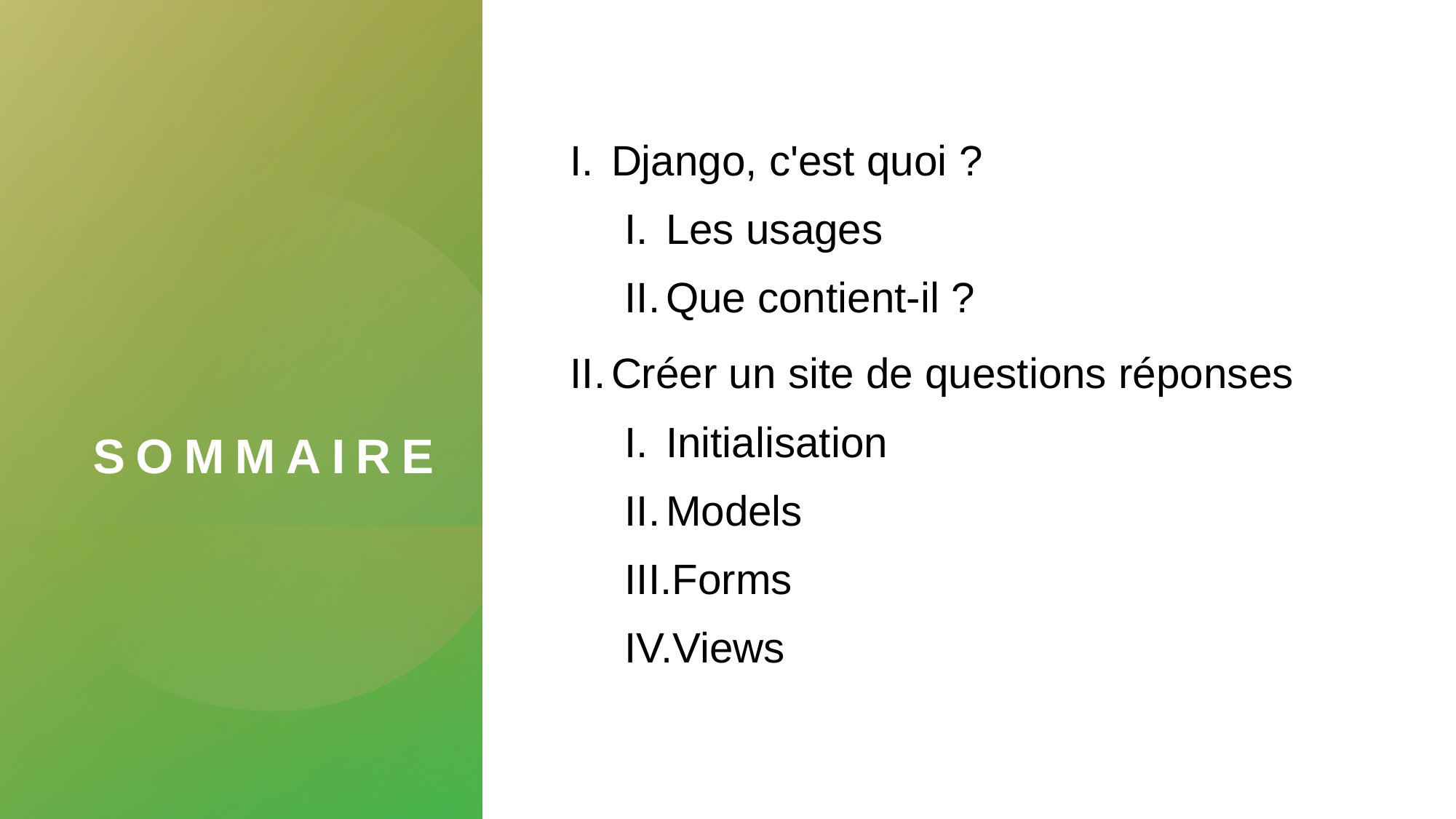

# SOMMAIRE
Django, c'est quoi ?
Les usages
Que contient-il ?
Créer un site de questions réponses
Initialisation
Models
Forms
Views